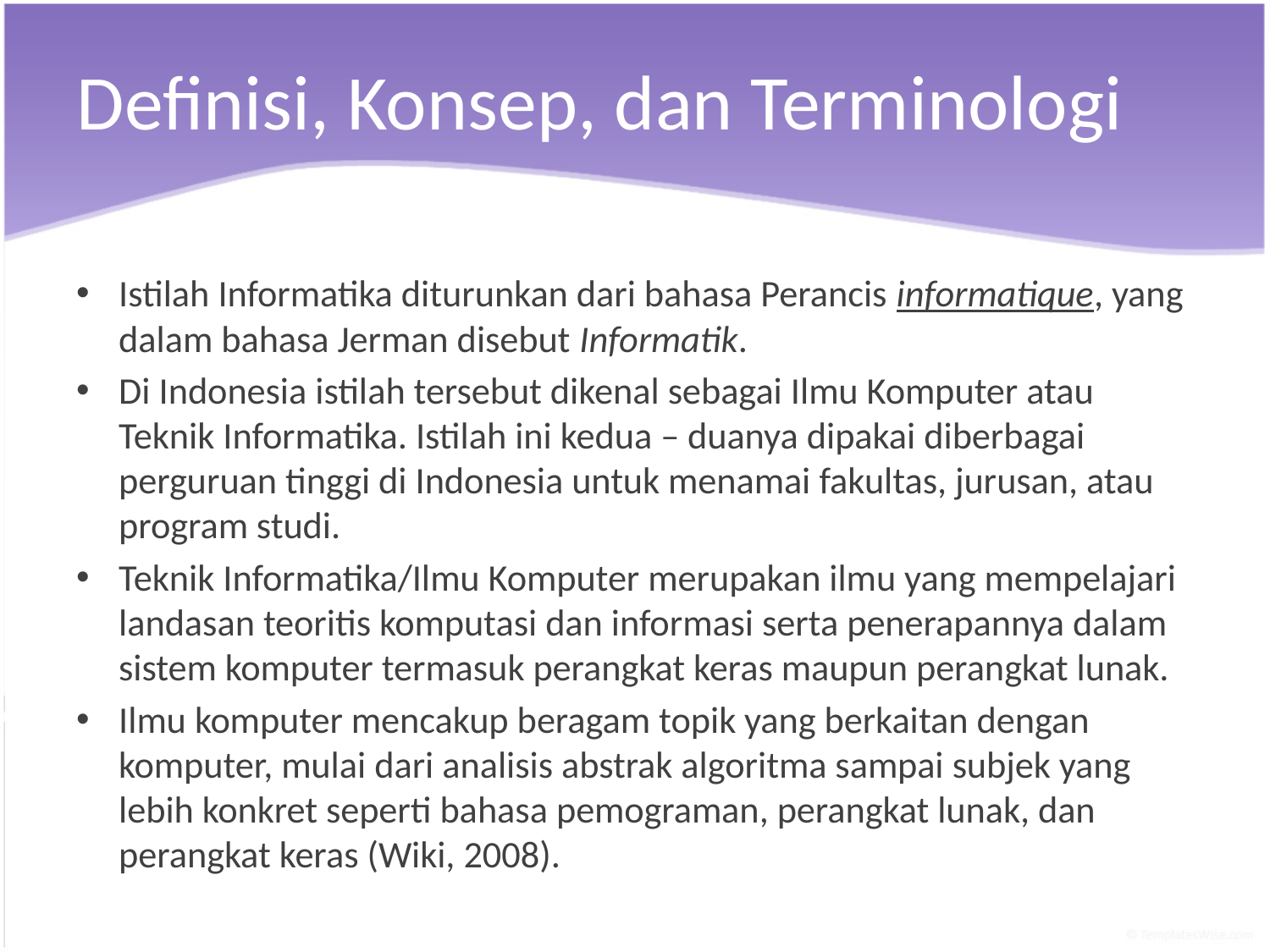

# Definisi, Konsep, dan Terminologi
Istilah Informatika diturunkan dari bahasa Perancis informatique, yang dalam bahasa Jerman disebut Informatik.
Di Indonesia istilah tersebut dikenal sebagai Ilmu Komputer atau Teknik Informatika. Istilah ini kedua – duanya dipakai diberbagai perguruan tinggi di Indonesia untuk menamai fakultas, jurusan, atau program studi.
Teknik Informatika/Ilmu Komputer merupakan ilmu yang mempelajari landasan teoritis komputasi dan informasi serta penerapannya dalam sistem komputer termasuk perangkat keras maupun perangkat lunak.
Ilmu komputer mencakup beragam topik yang berkaitan dengan komputer, mulai dari analisis abstrak algoritma sampai subjek yang lebih konkret seperti bahasa pemograman, perangkat lunak, dan perangkat keras (Wiki, 2008).